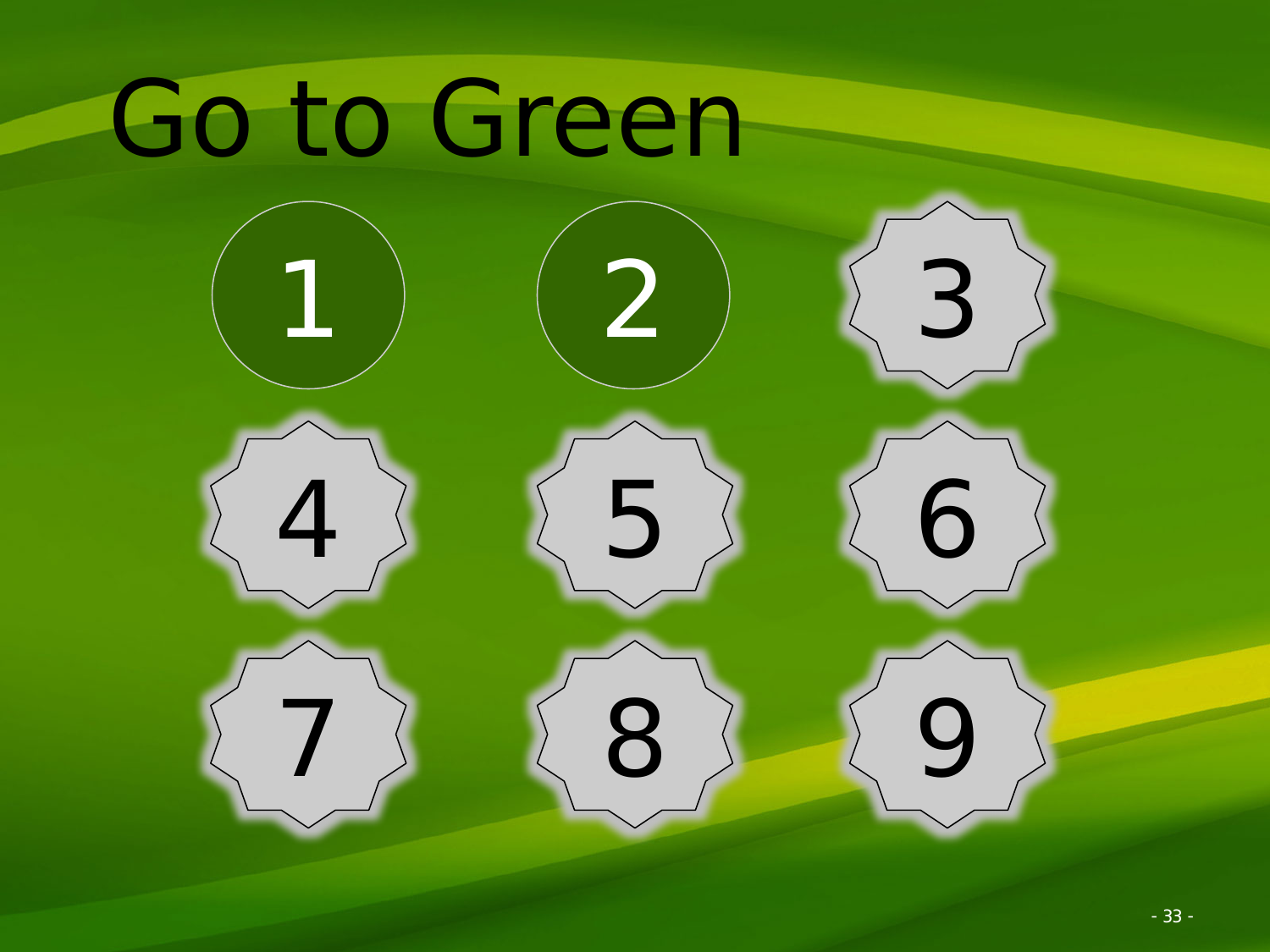

Go to Green
2
3
1
5
4
6
7
8
9
- 33 -